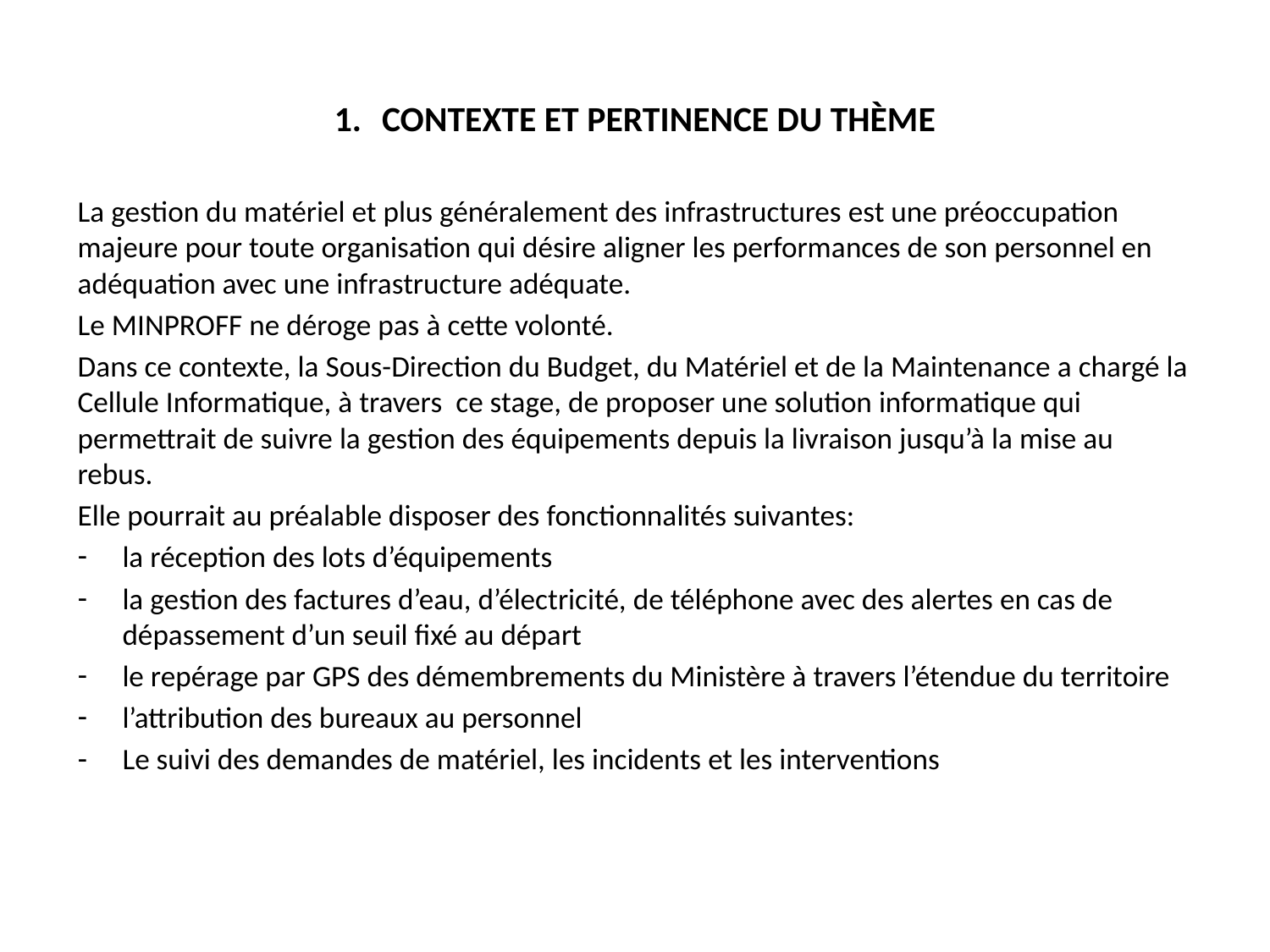

# CONTEXTE ET PERTINENCE DU THÈME
La gestion du matériel et plus généralement des infrastructures est une préoccupation majeure pour toute organisation qui désire aligner les performances de son personnel en adéquation avec une infrastructure adéquate.
Le MINPROFF ne déroge pas à cette volonté.
Dans ce contexte, la Sous-Direction du Budget, du Matériel et de la Maintenance a chargé la Cellule Informatique, à travers  ce stage, de proposer une solution informatique qui permettrait de suivre la gestion des équipements depuis la livraison jusqu’à la mise au rebus.
Elle pourrait au préalable disposer des fonctionnalités suivantes:
la réception des lots d’équipements
la gestion des factures d’eau, d’électricité, de téléphone avec des alertes en cas de dépassement d’un seuil fixé au départ
le repérage par GPS des démembrements du Ministère à travers l’étendue du territoire
l’attribution des bureaux au personnel
Le suivi des demandes de matériel, les incidents et les interventions